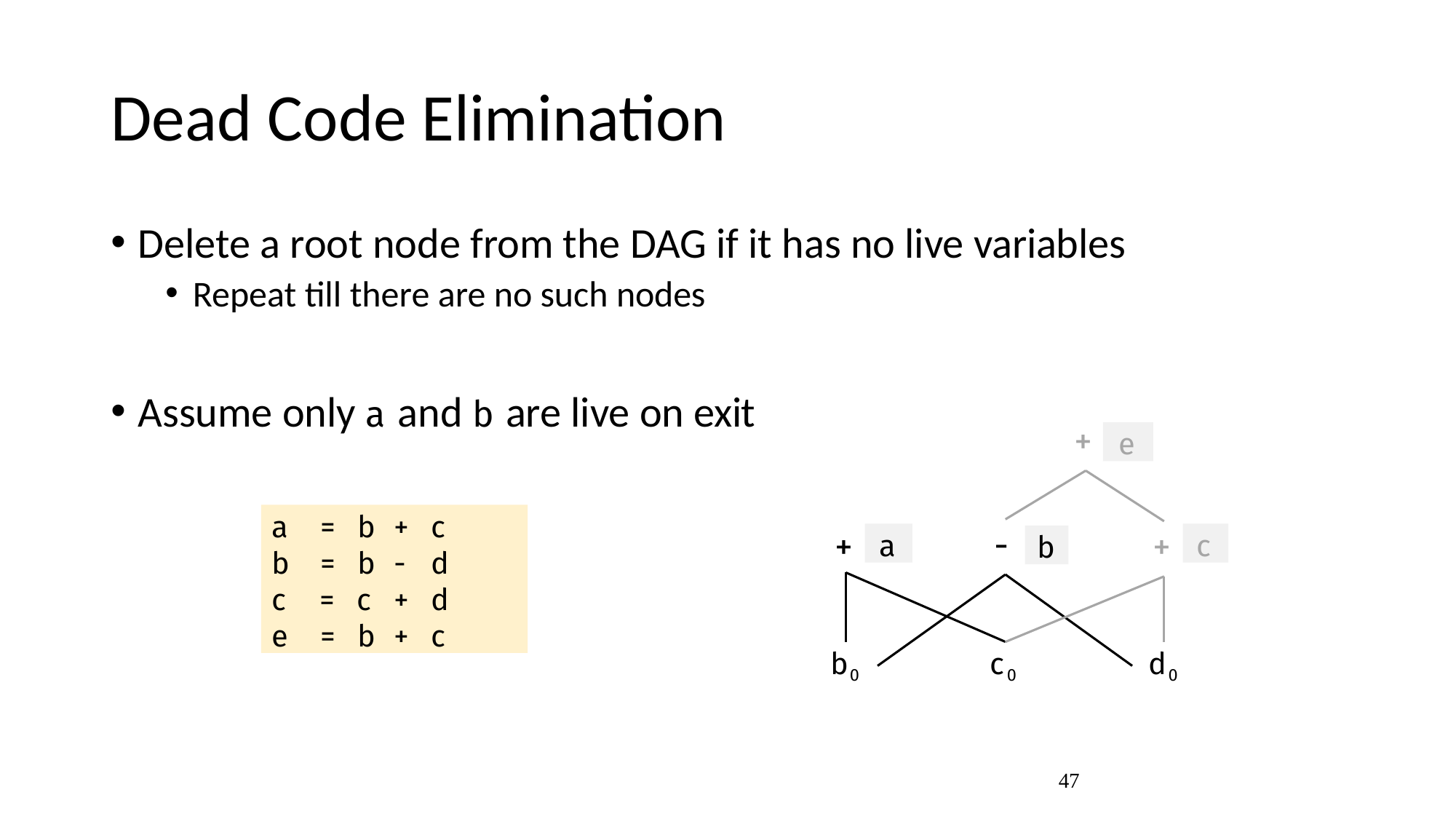

# Dead Code Elimination
Delete a root node from the DAG if it has no live variables
Repeat till there are no such nodes
Assume only a and b are live on exit
+
e

a	=	b	+	c
b	=	b	-	d
c	=	c	+	d
e	=	b	+	c
-
+
+
a
c
b

b0
c0
d0
47